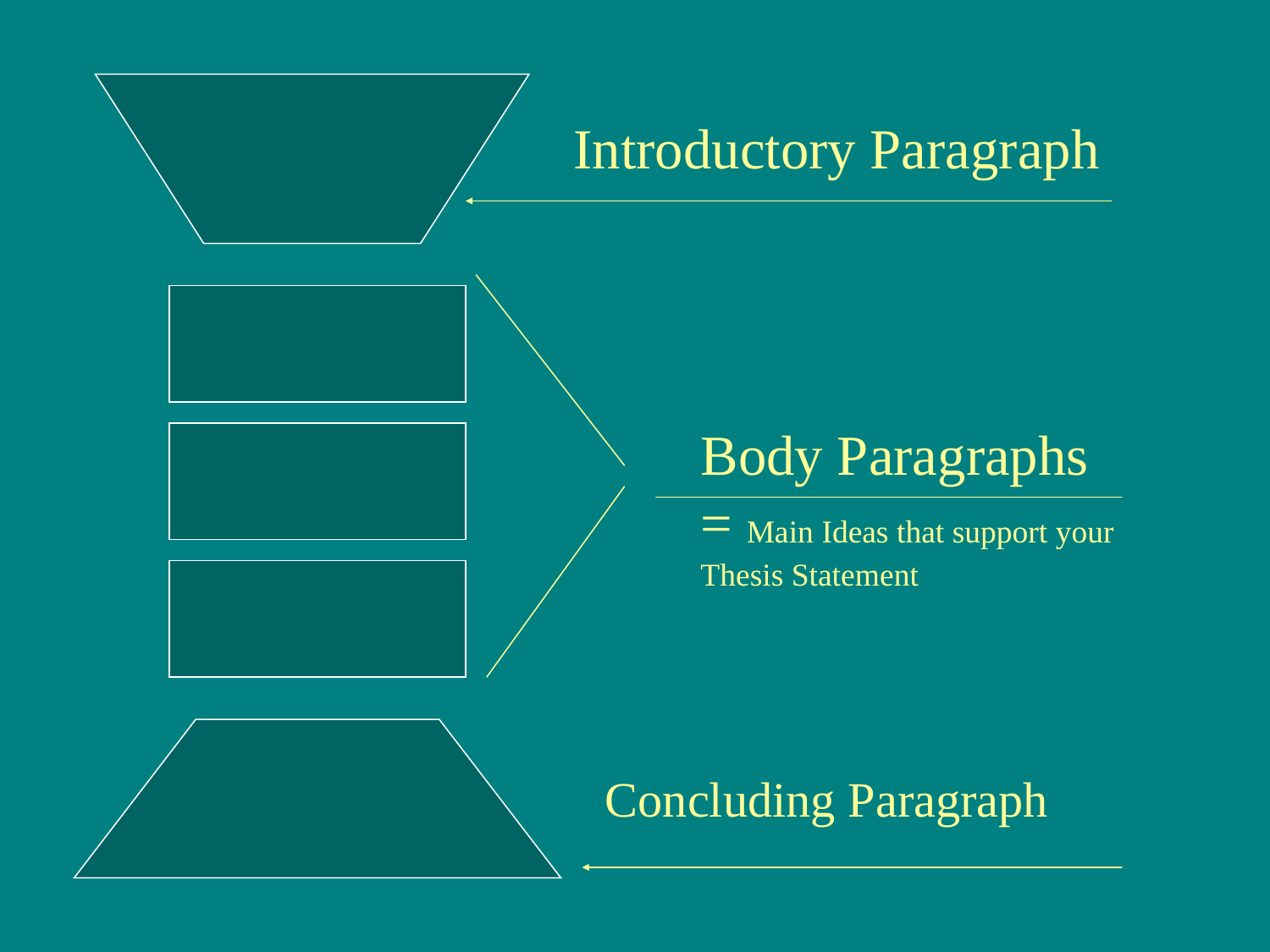

Introductory Paragraph

Body Paragraphs = Main Ideas that support your Thesis Statement

Concluding Paragraph